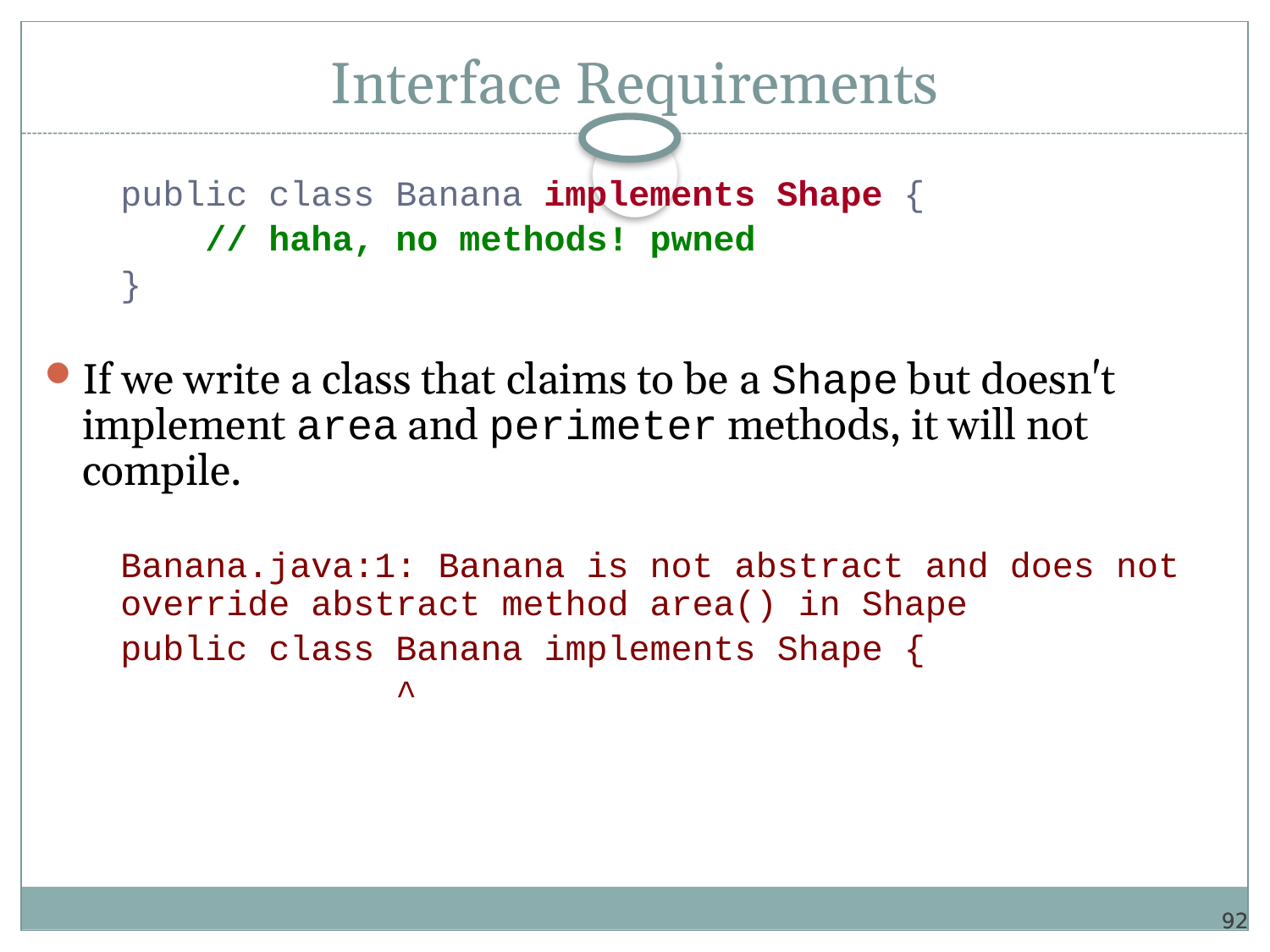

# Interface Requirements
	public class Banana implements Shape {
	    // haha, no methods! pwned
	}

If we write a class that claims to be a Shape but doesn't implement area and perimeter methods, it will not compile.

	Banana.java:1: Banana is not abstract and does not override abstract method area() in Shape
	public class Banana implements Shape {
	             ^